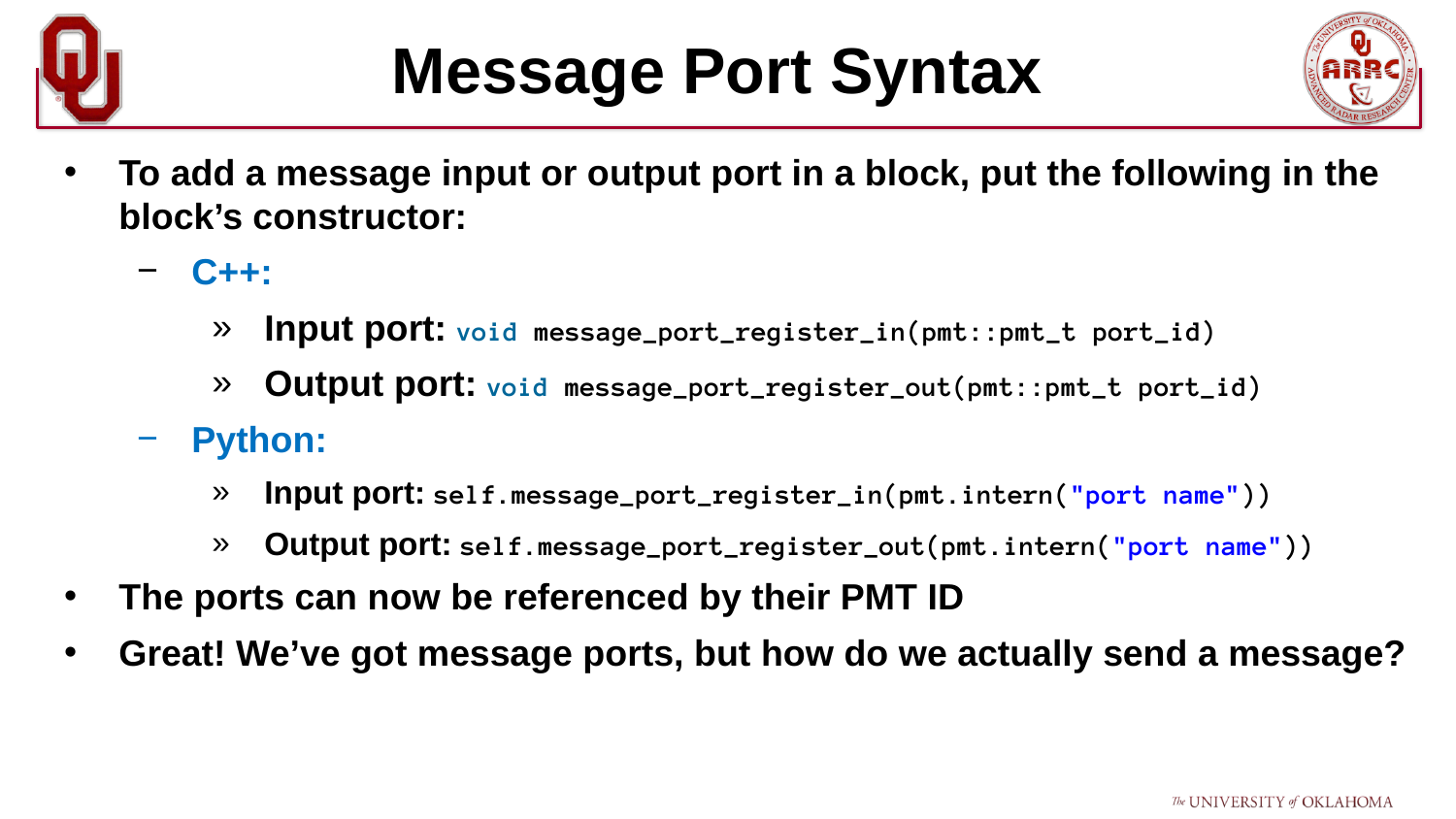

# Message Port Syntax
To add a message input or output port in a block, put the following in the block’s constructor:
C++:
Input port: void message_port_register_in(pmt::pmt_t port_id)
Output port: void message_port_register_out(pmt::pmt_t port_id)
Python:
Input port: self.message_port_register_in(pmt.intern("port name"))
Output port: self.message_port_register_out(pmt.intern("port name"))
The ports can now be referenced by their PMT ID
Great! We’ve got message ports, but how do we actually send a message?